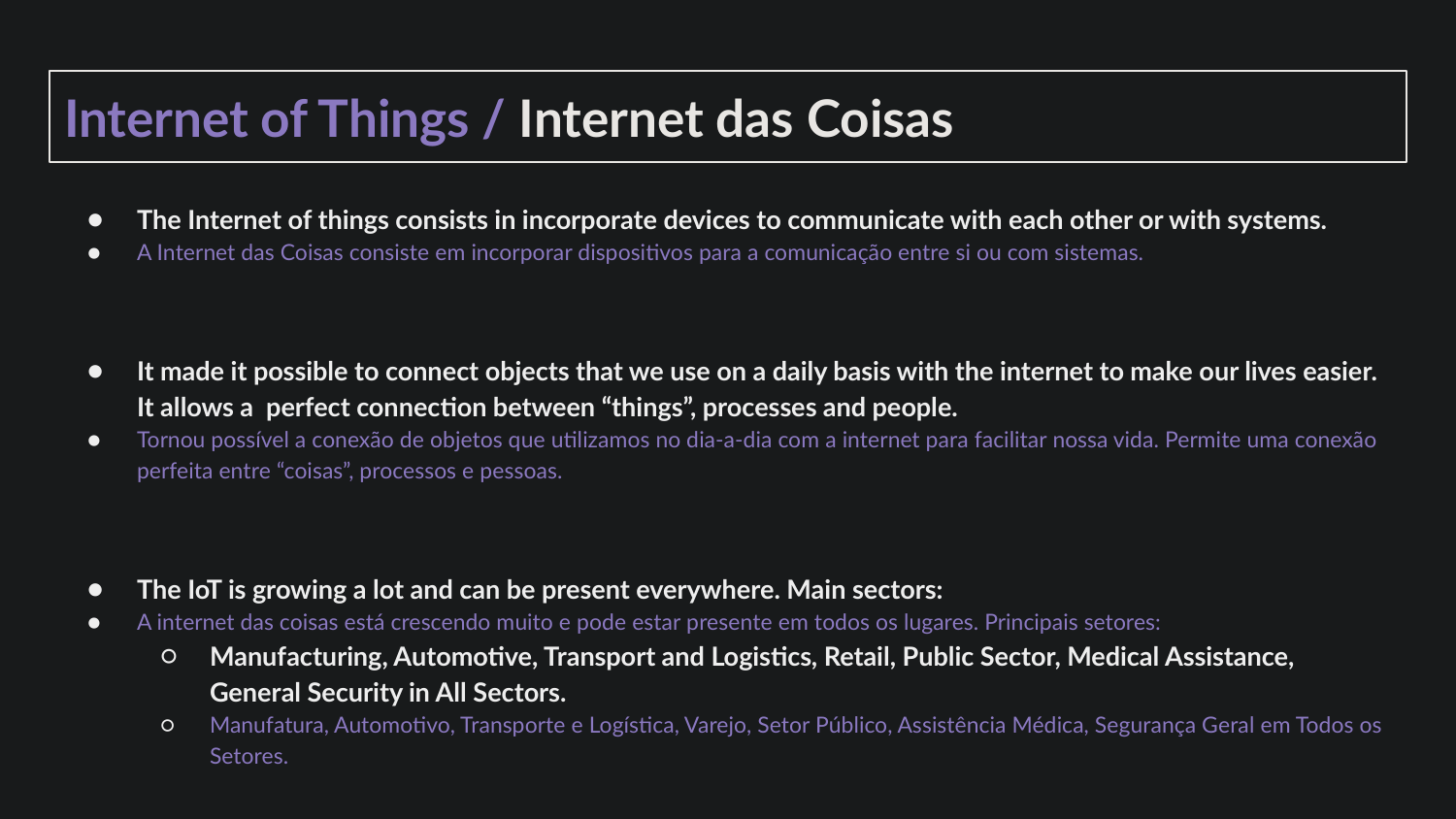

# Internet of Things / Internet das Coisas
The Internet of things consists in incorporate devices to communicate with each other or with systems.
A Internet das Coisas consiste em incorporar dispositivos para a comunicação entre si ou com sistemas.

It made it possible to connect objects that we use on a daily basis with the internet to make our lives easier. It allows a  perfect connection between “things”, processes and people.
Tornou possível a conexão de objetos que utilizamos no dia-a-dia com a internet para facilitar nossa vida. Permite uma conexão perfeita entre “coisas”, processos e pessoas.

The IoT is growing a lot and can be present everywhere. Main sectors:
A internet das coisas está crescendo muito e pode estar presente em todos os lugares. Principais setores:
Manufacturing, Automotive, Transport and Logistics, Retail, Public Sector, Medical Assistance, General Security in All Sectors.
Manufatura, Automotivo, Transporte e Logística, Varejo, Setor Público, Assistência Médica, Segurança Geral em Todos os Setores.